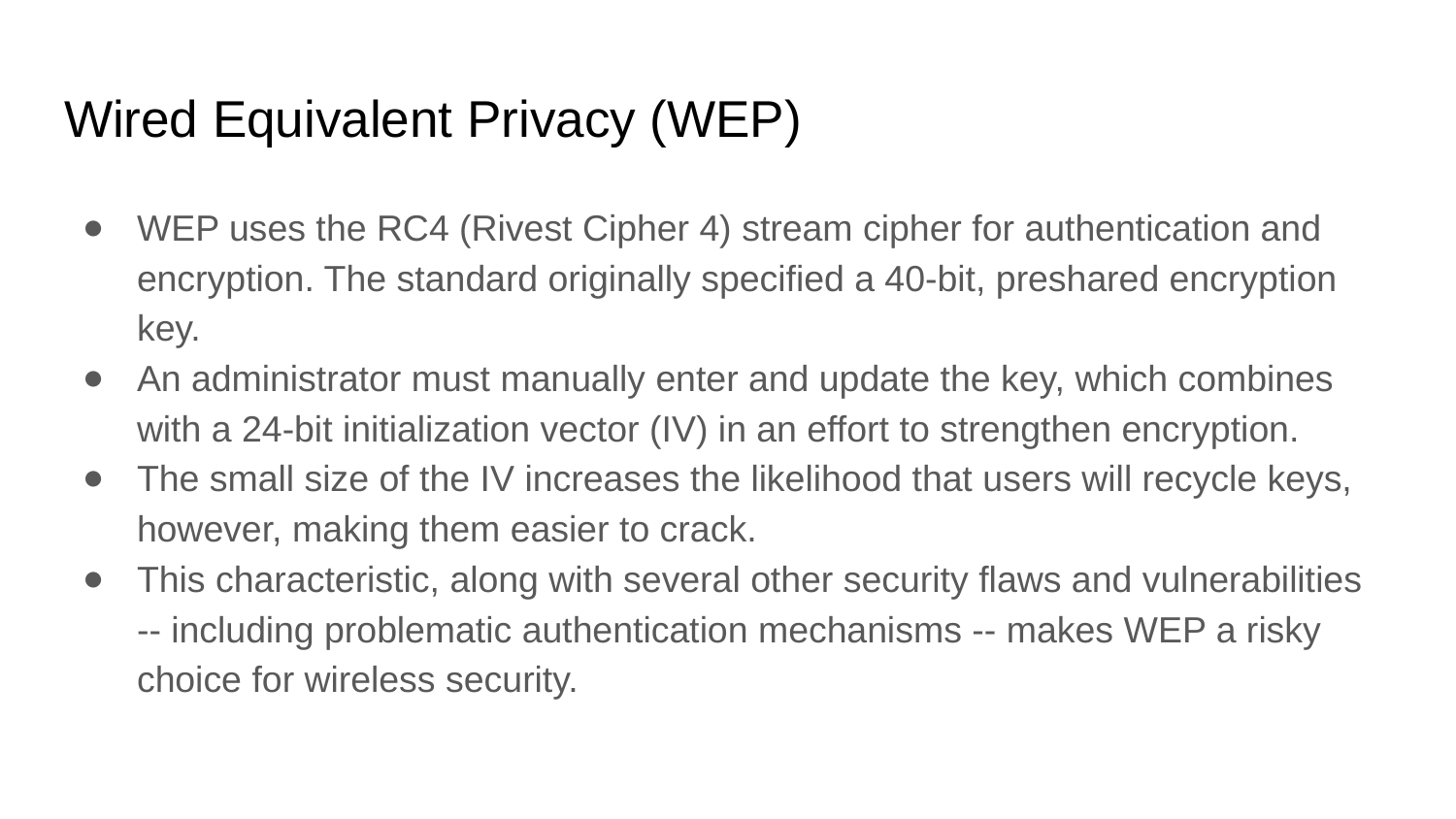

# Wired Equivalent Privacy (WEP)
WEP uses the RC4 (Rivest Cipher 4) stream cipher for authentication and encryption. The standard originally specified a 40-bit, preshared encryption key.
An administrator must manually enter and update the key, which combines with a 24-bit initialization vector (IV) in an effort to strengthen encryption.
The small size of the IV increases the likelihood that users will recycle keys, however, making them easier to crack.
This characteristic, along with several other security flaws and vulnerabilities -- including problematic authentication mechanisms -- makes WEP a risky choice for wireless security.